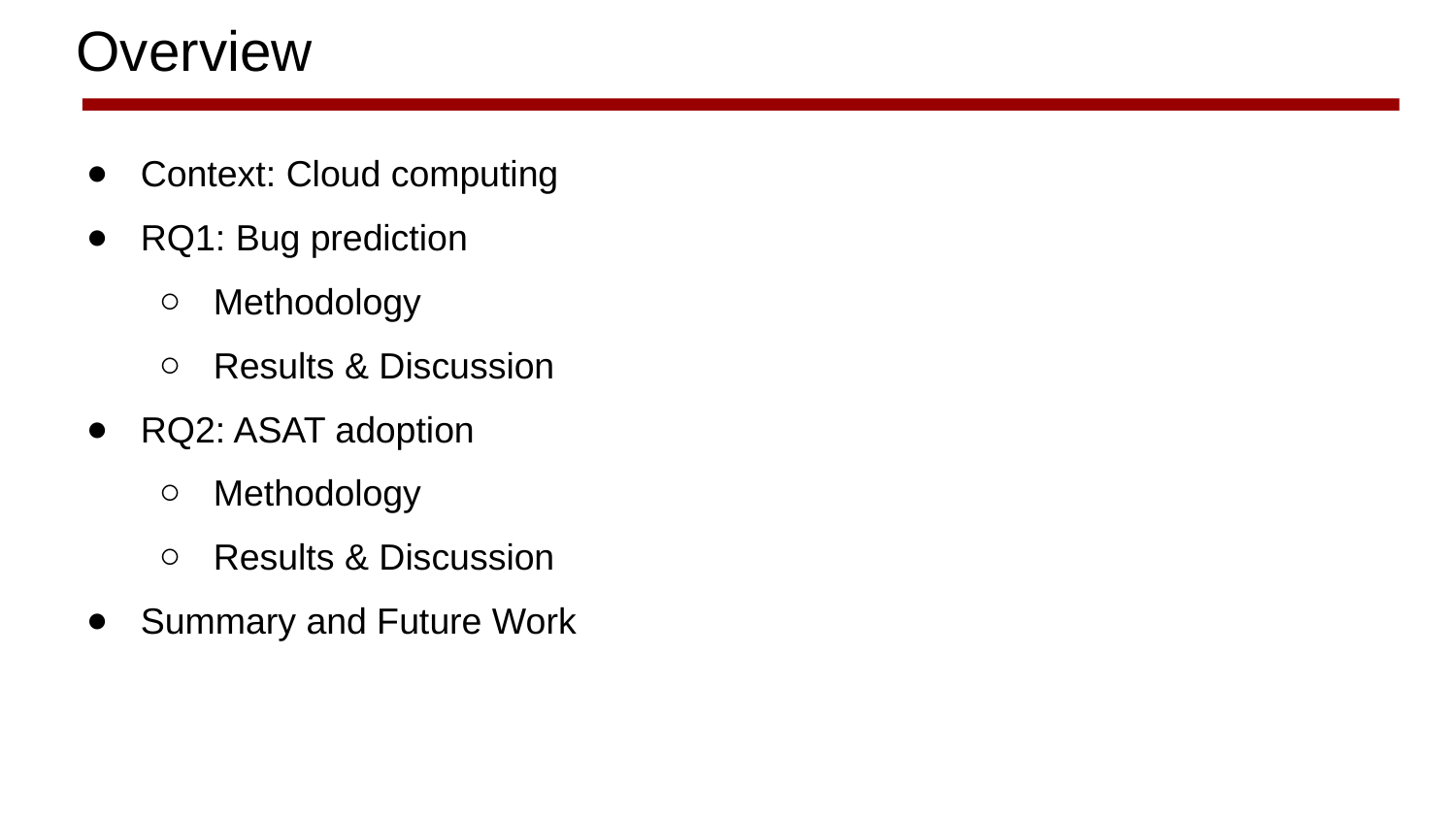

# Overview
Context: Cloud computing
RQ1: Bug prediction
Methodology
Results & Discussion
RQ2: ASAT adoption
Methodology
Results & Discussion
Summary and Future Work